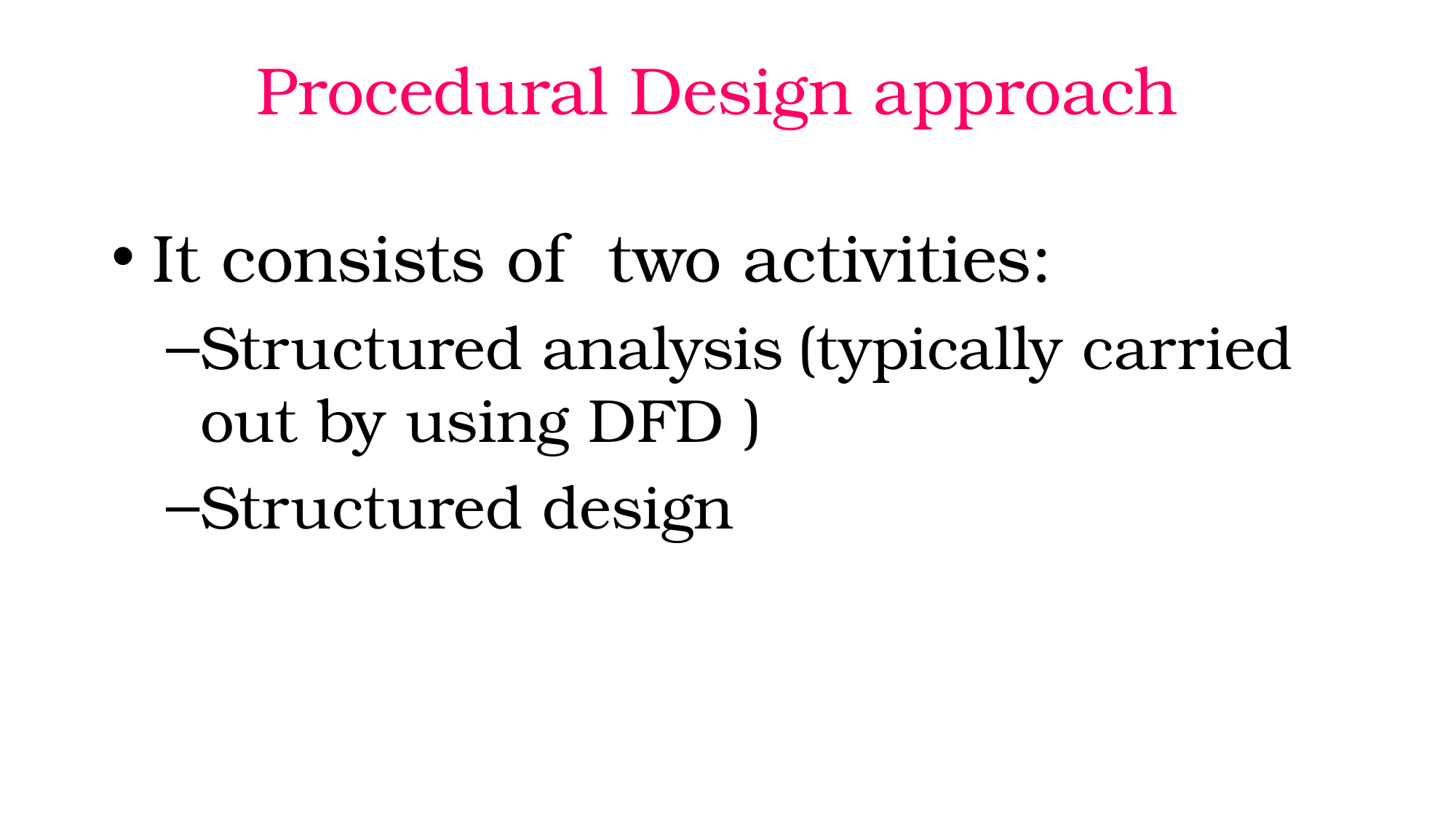

# Procedural Design approach
It consists of  two activities:
Structured analysis (typically carried out by using DFD )
Structured design